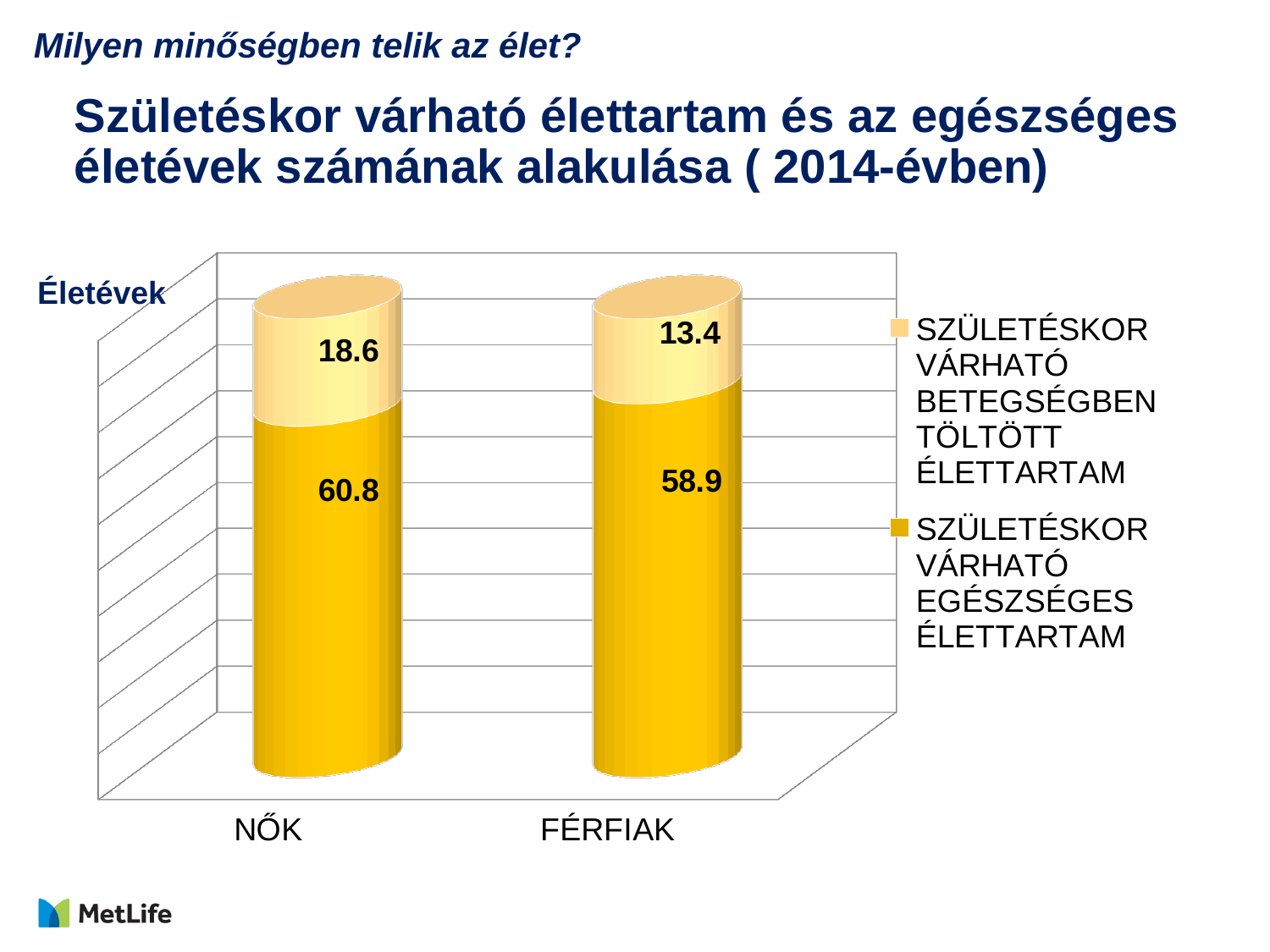

Milyen minőségben telik az élet?
# Születéskor várható élettartam és az egészséges életévek számának alakulása ( 2014-évben)

[unsupported chart]

Életévek